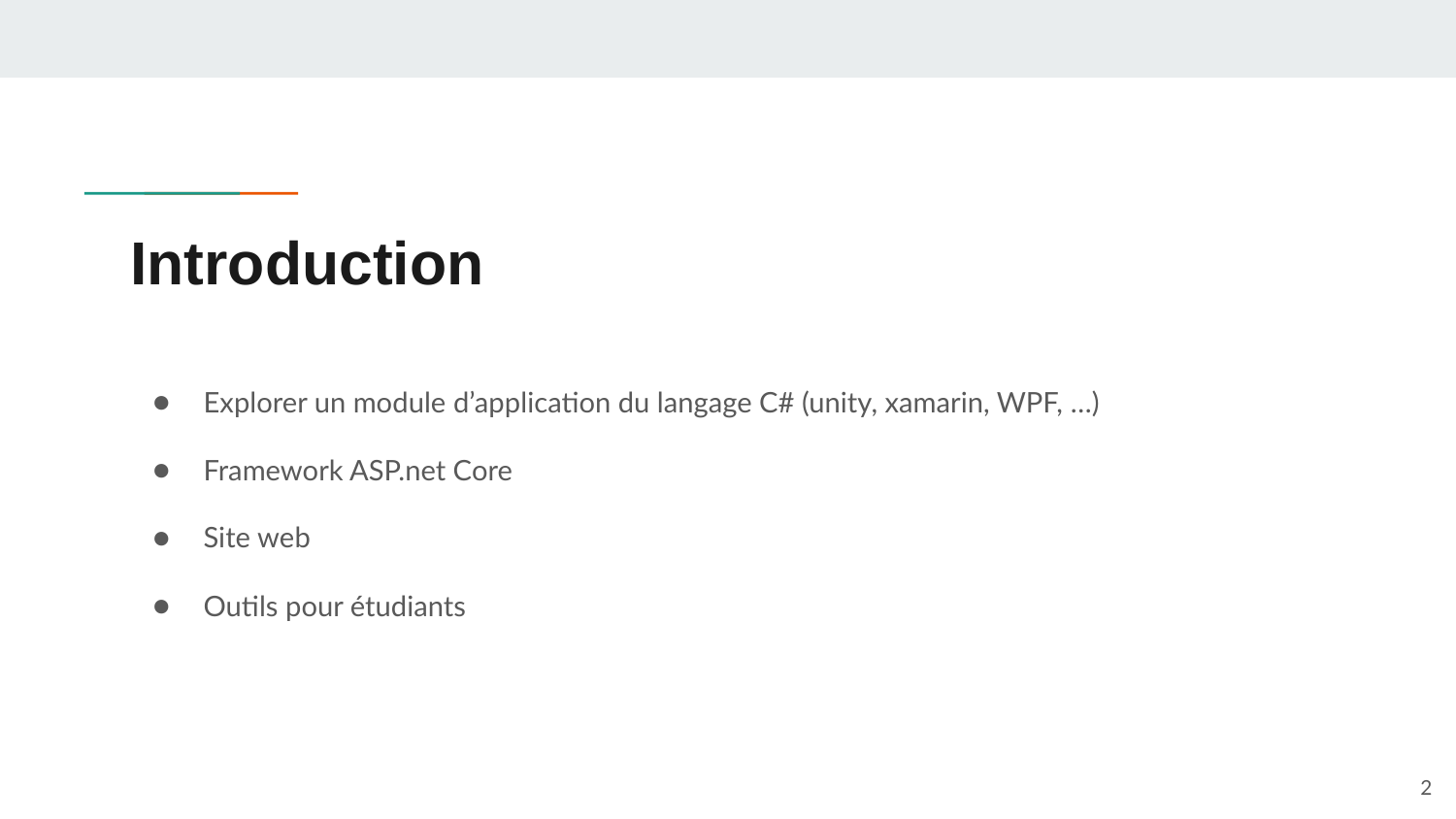

# Introduction
Explorer un module d’application du langage C# (unity, xamarin, WPF, …)
Framework ASP.net Core
Site web
Outils pour étudiants
2